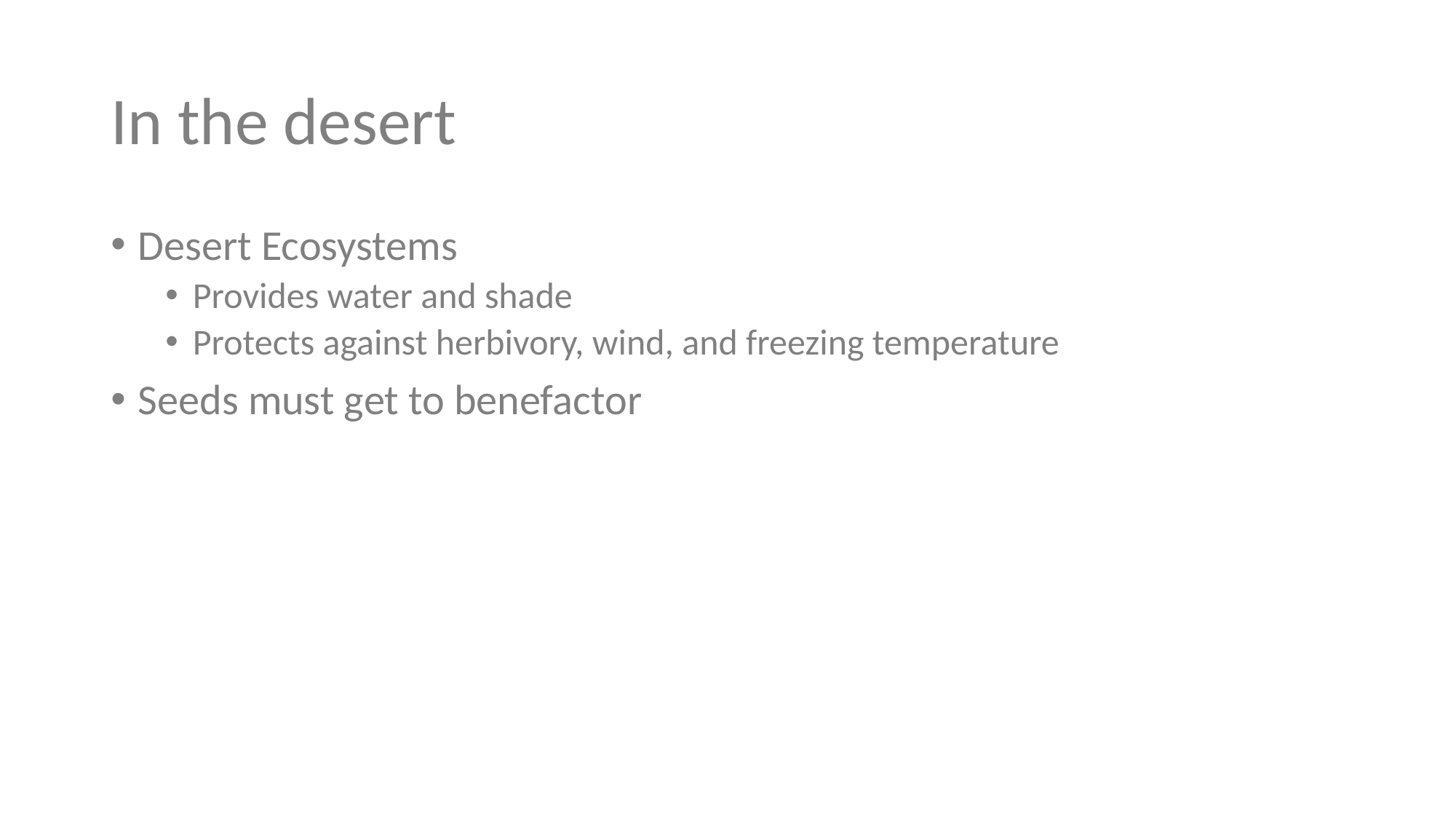

# In the desert
Desert Ecosystems
Provides water and shade
Protects against herbivory, wind, and freezing temperature
Seeds must get to benefactor